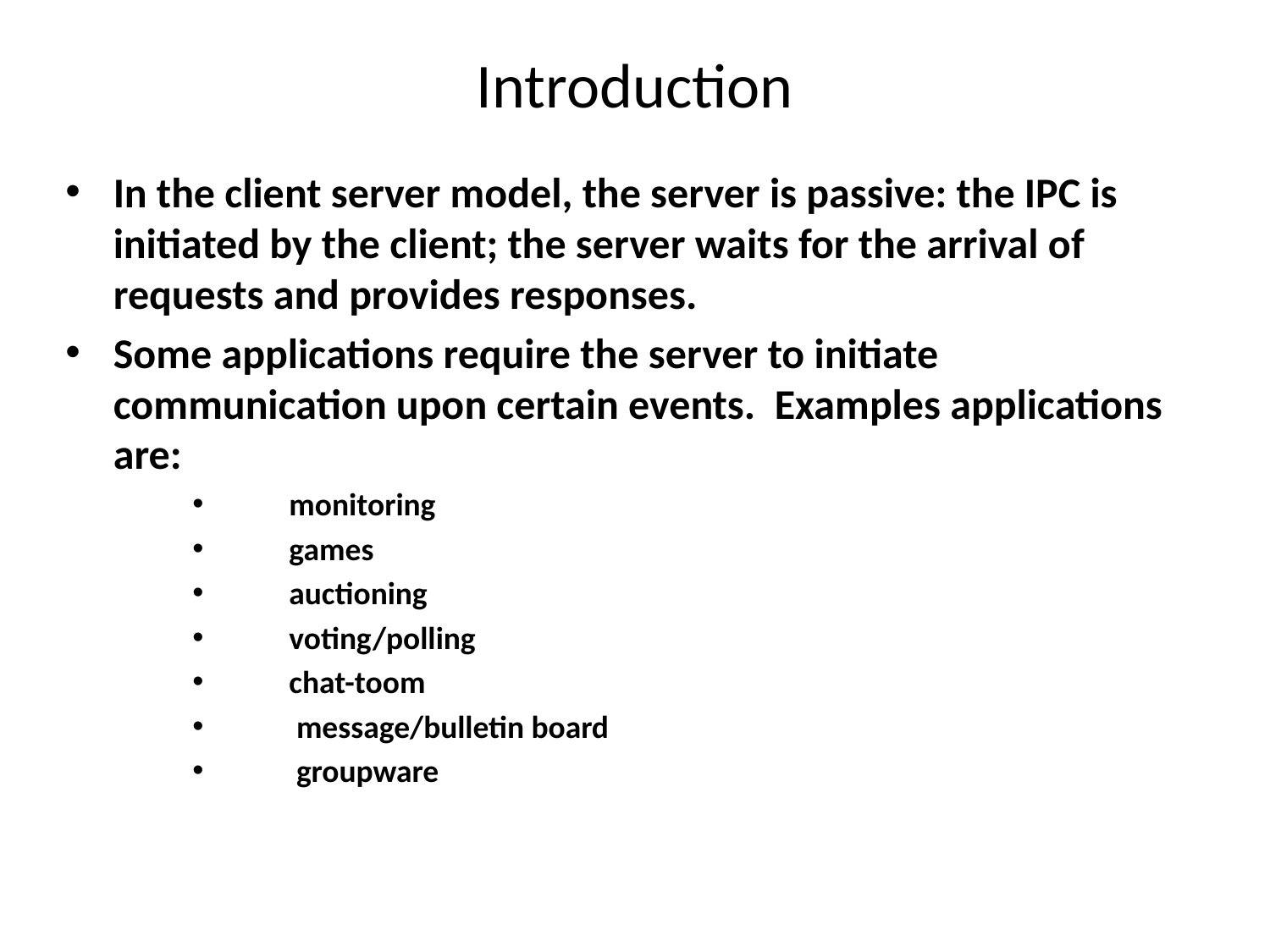

# Introduction
In the client server model, the server is passive: the IPC is initiated by the client; the server waits for the arrival of requests and provides responses.
Some applications require the server to initiate communication upon certain events.  Examples applications are:
         monitoring
         games
         auctioning
         voting/polling
         chat-toom
          message/bulletin board
          groupware